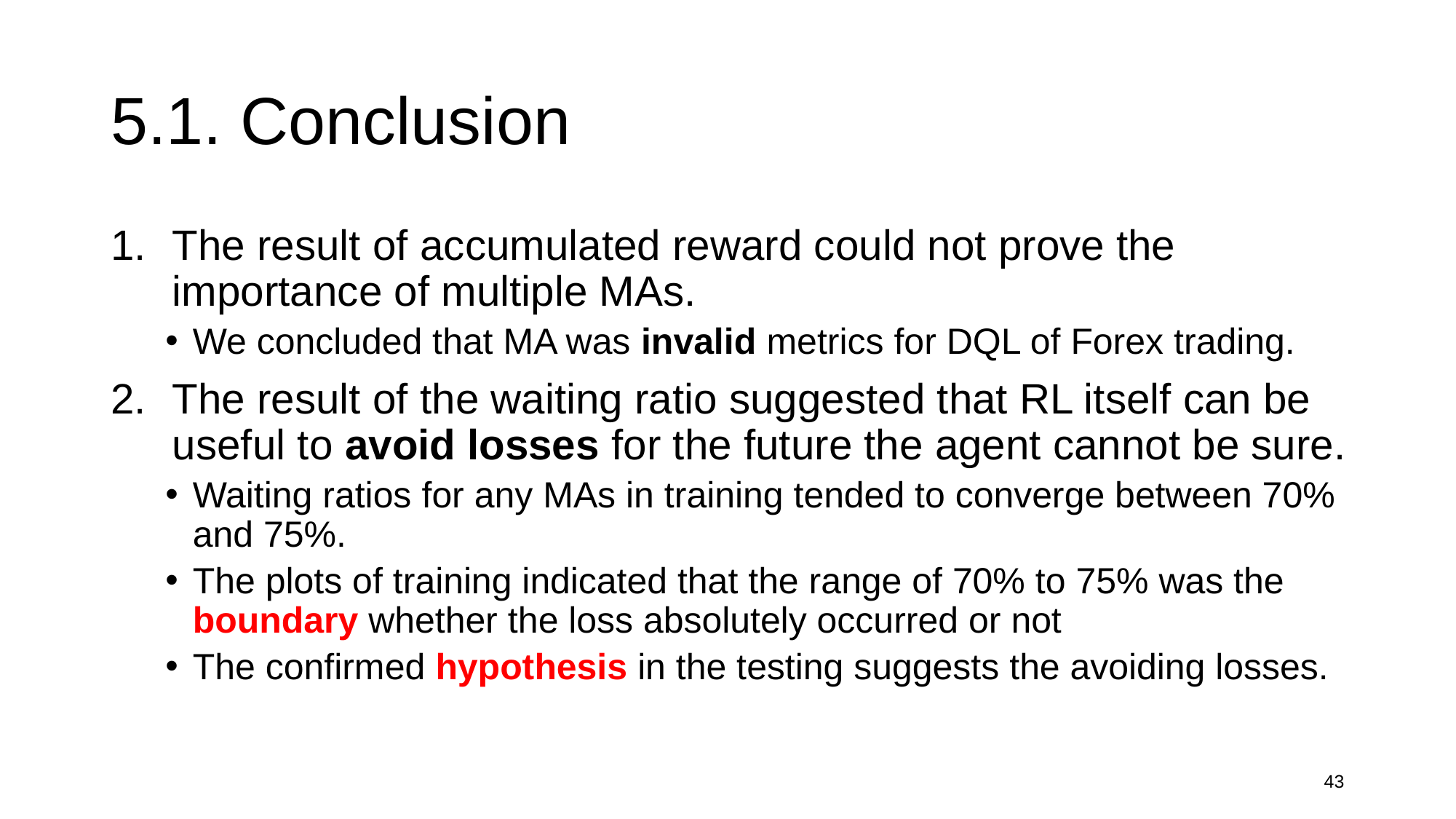

# 5.1. Conclusion
The result of accumulated reward could not prove the importance of multiple MAs.
We concluded that MA was invalid metrics for DQL of Forex trading.
The result of the waiting ratio suggested that RL itself can be useful to avoid losses for the future the agent cannot be sure.
Waiting ratios for any MAs in training tended to converge between 70% and 75%.
The plots of training indicated that the range of 70% to 75% was the boundary whether the loss absolutely occurred or not
The confirmed hypothesis in the testing suggests the avoiding losses.

43